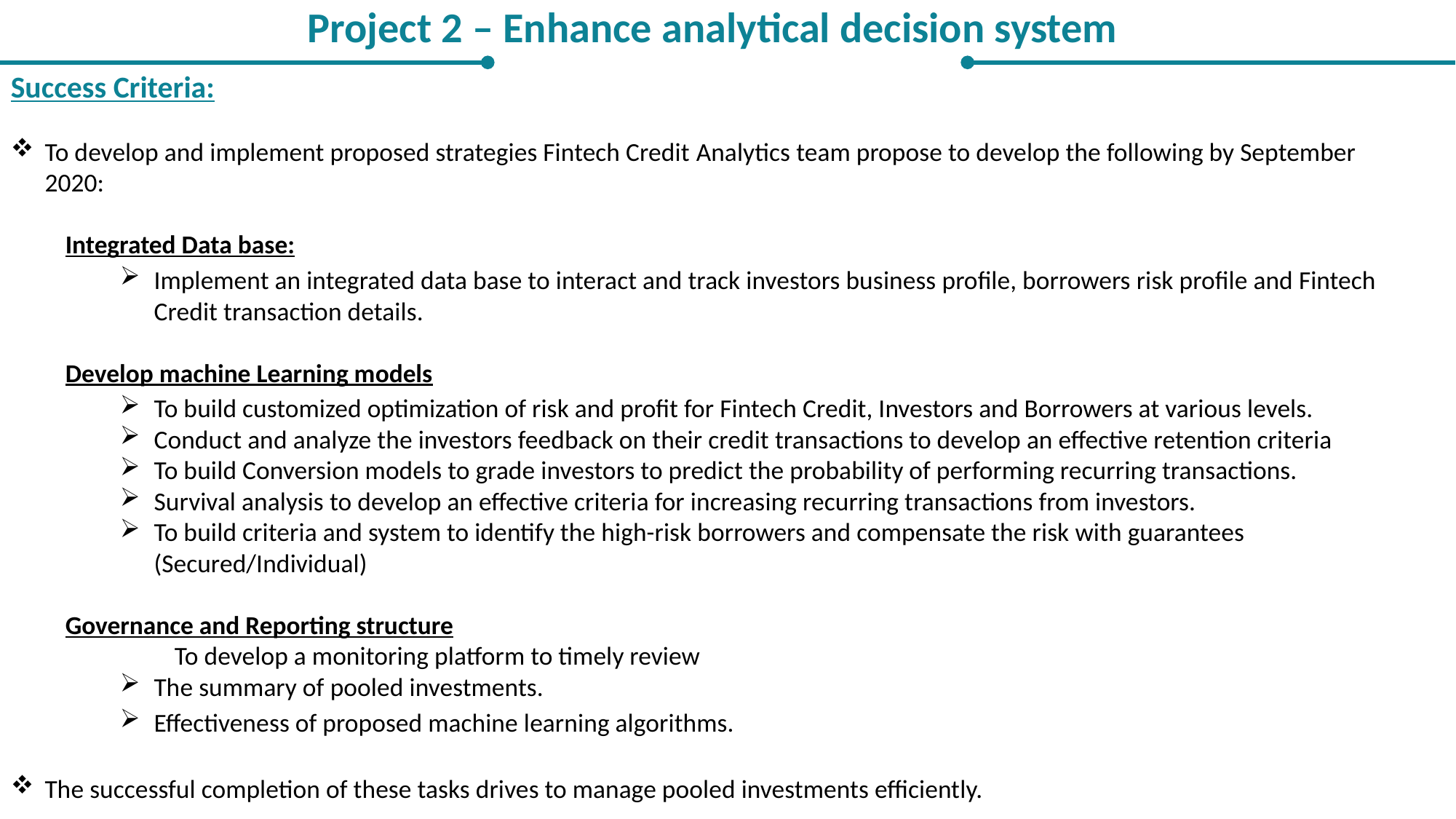

Project 2 – Enhance analytical decision system
Success Criteria:
times growth in pooled investments from consumer/ business investors by 2022.
To develop and implement proposed strategies Fintech Credit Analytics team propose to develop the following by September 2020:

Integrated Data base:
Implement an integrated data base to interact and track investors business profile, borrowers risk profile and Fintech Credit transaction details.

Develop machine Learning models
To build customized optimization of risk and profit for Fintech Credit, Investors and Borrowers at various levels.
Conduct and analyze the investors feedback on their credit transactions to develop an effective retention criteria
To build Conversion models to grade investors to predict the probability of performing recurring transactions.
Survival analysis to develop an effective criteria for increasing recurring transactions from investors.
To build criteria and system to identify the high-risk borrowers and compensate the risk with guarantees (Secured/Individual)

Governance and Reporting structure
	To develop a monitoring platform to timely review
The summary of pooled investments.
Effectiveness of proposed machine learning algorithms.

The successful completion of these tasks drives to manage pooled investments efficiently.